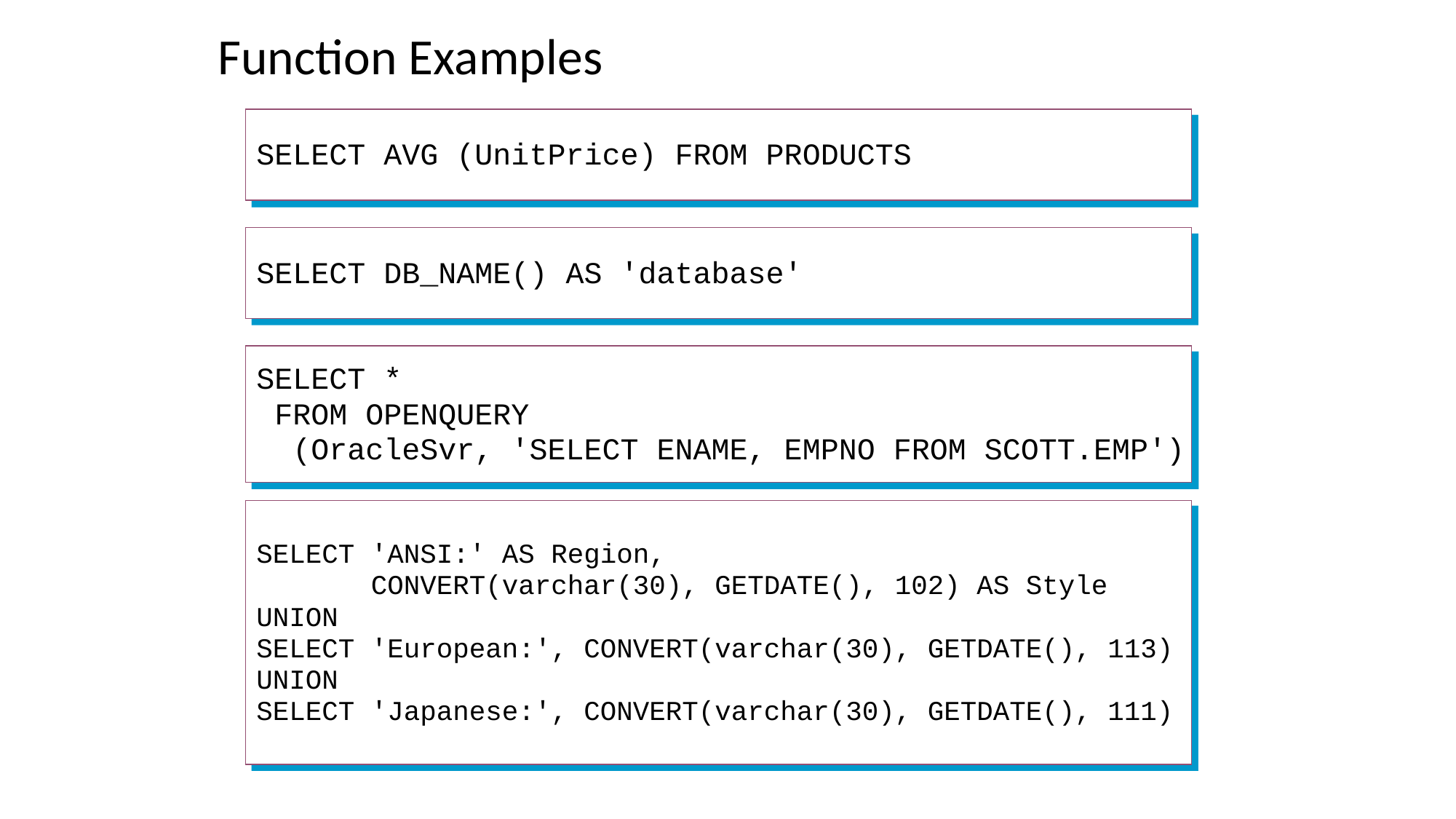

Function Examples
SELECT AVG (UnitPrice) FROM PRODUCTS
SELECT DB_NAME() AS 'database'
SELECT *
 FROM OPENQUERY
  (OracleSvr, 'SELECT ENAME, EMPNO FROM SCOTT.EMP')
SELECT 'ANSI:' AS Region,
       CONVERT(varchar(30), GETDATE(), 102) AS Style
UNION
SELECT 'European:', CONVERT(varchar(30), GETDATE(), 113)
UNION
SELECT 'Japanese:', CONVERT(varchar(30), GETDATE(), 111)